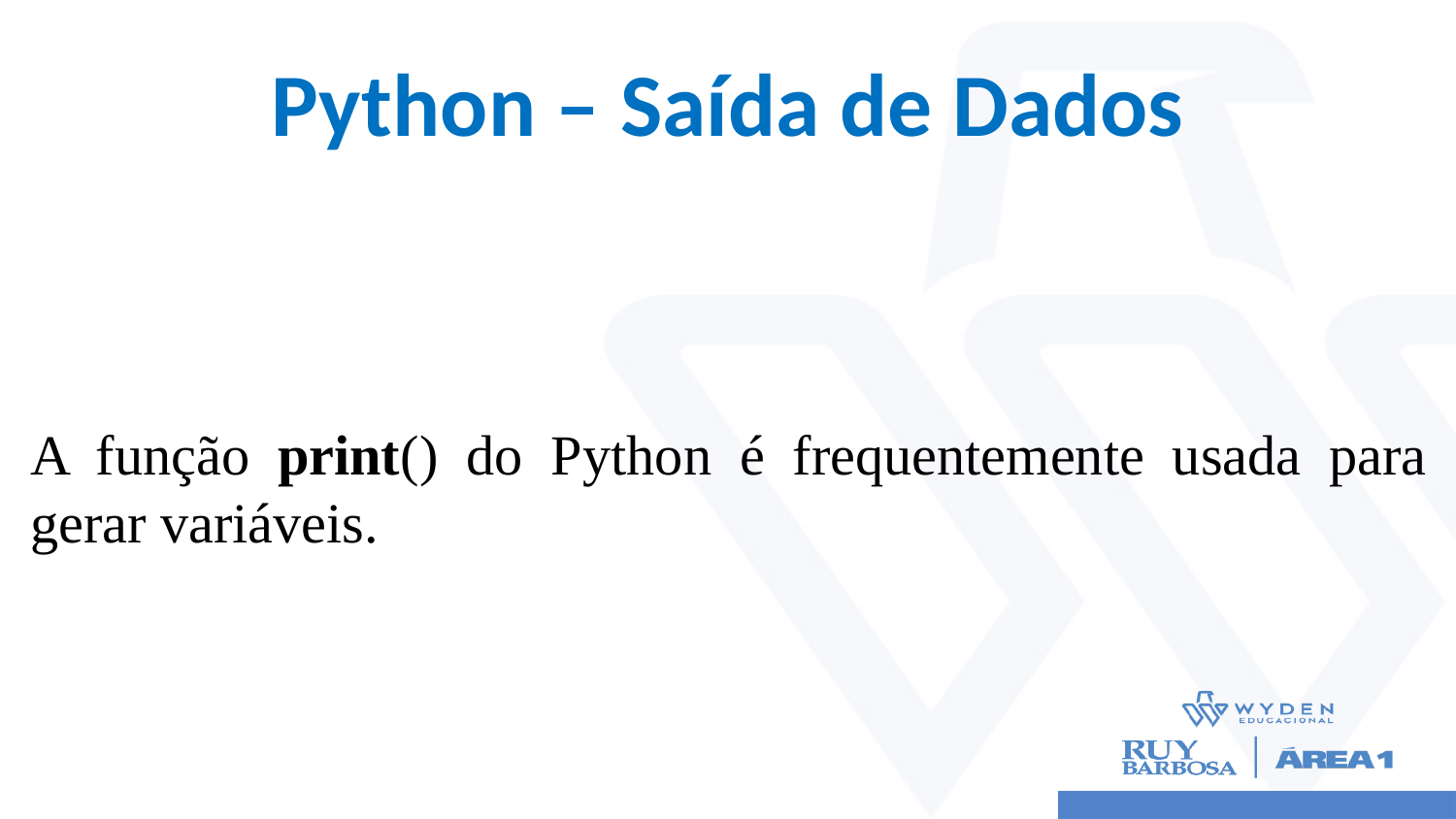

# Python – Saída de Dados

A função print() do Python é frequentemente usada para gerar variáveis.